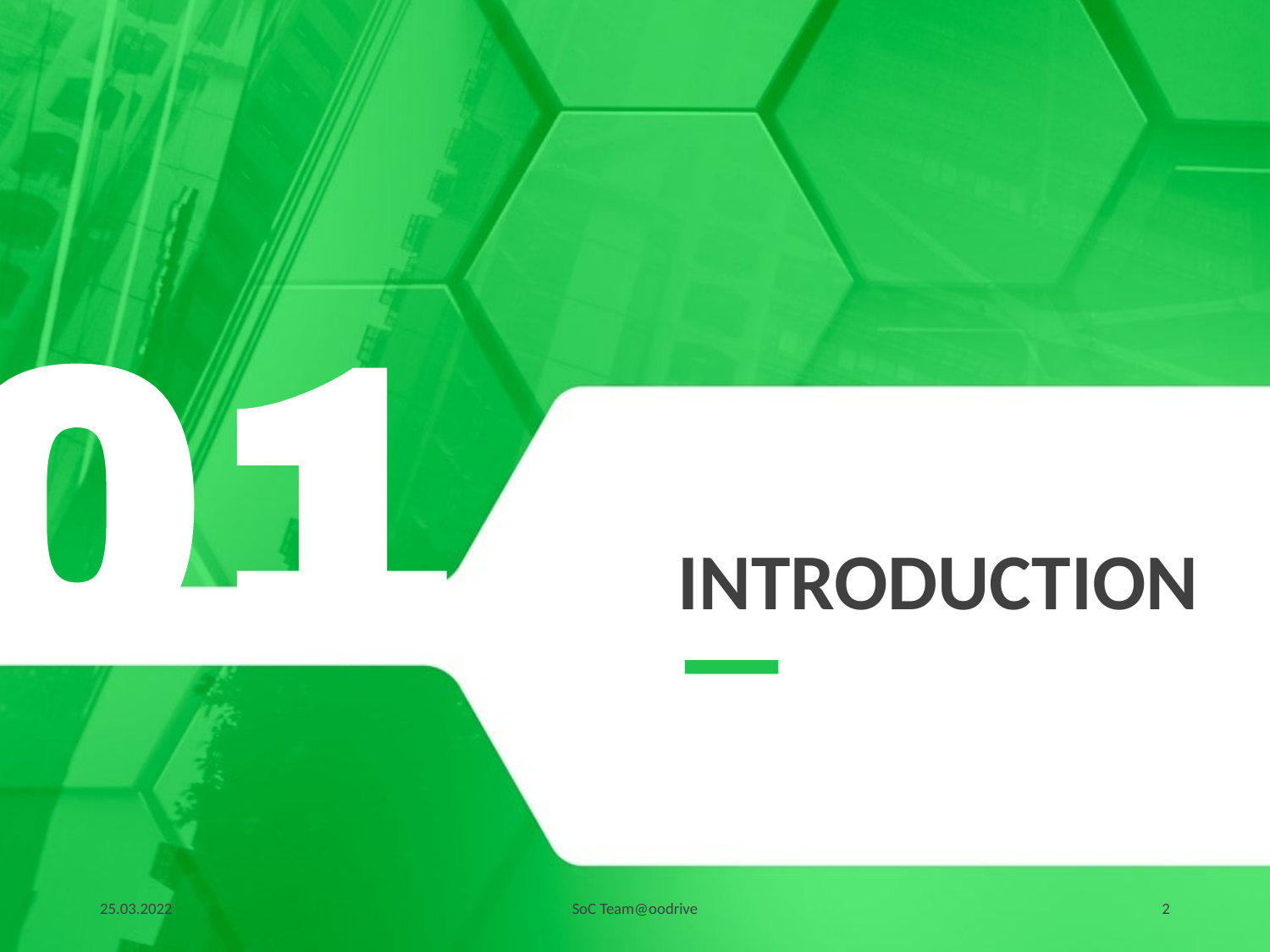

01
# introduction
25.03.2022
SoC Team@oodrive
2